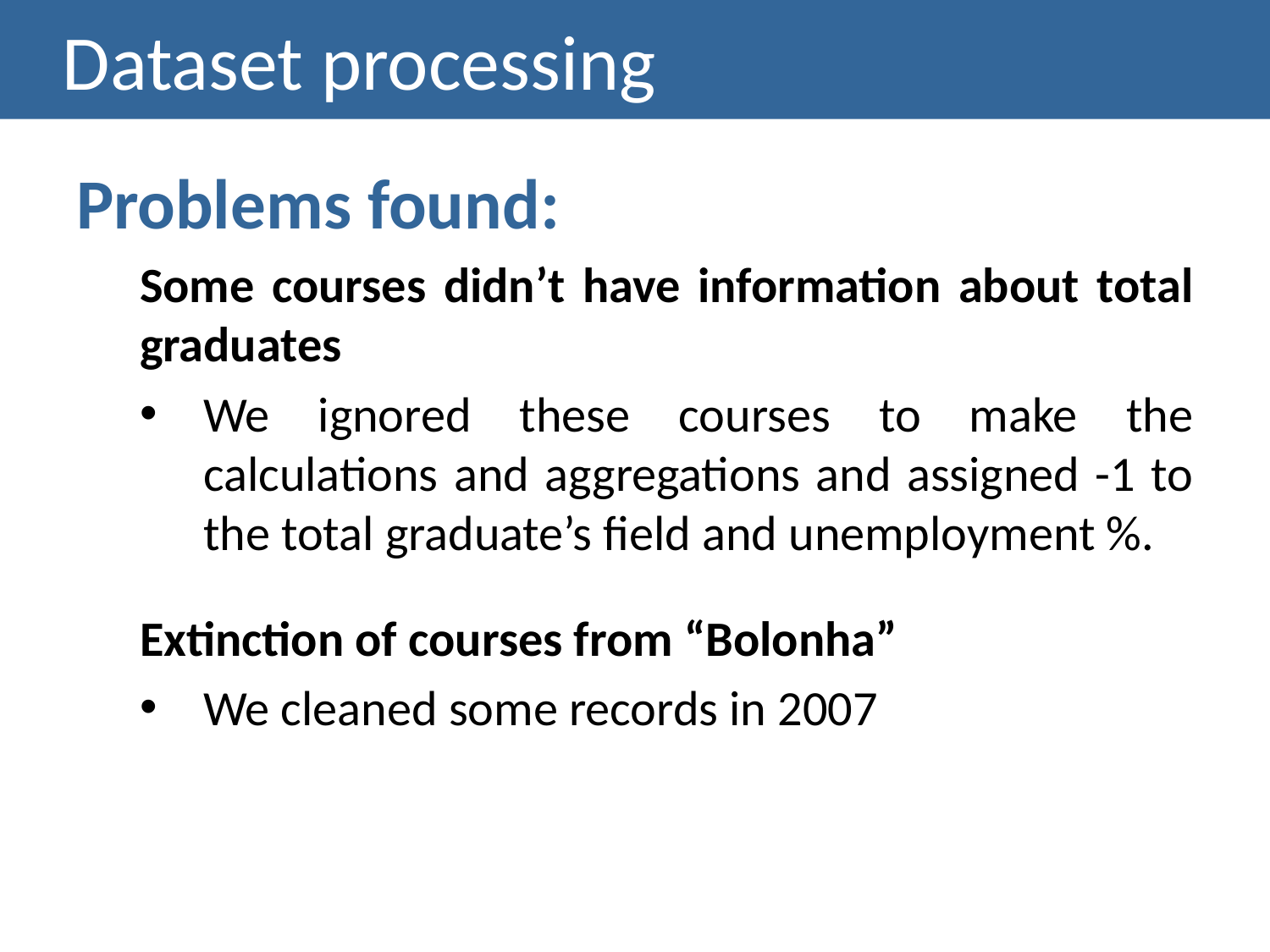

# Dataset processing
Problems found:
Some courses didn’t have information about total graduates
We ignored these courses to make the calculations and aggregations and assigned -1 to the total graduate’s field and unemployment %.

Extinction of courses from “Bolonha”
We cleaned some records in 2007